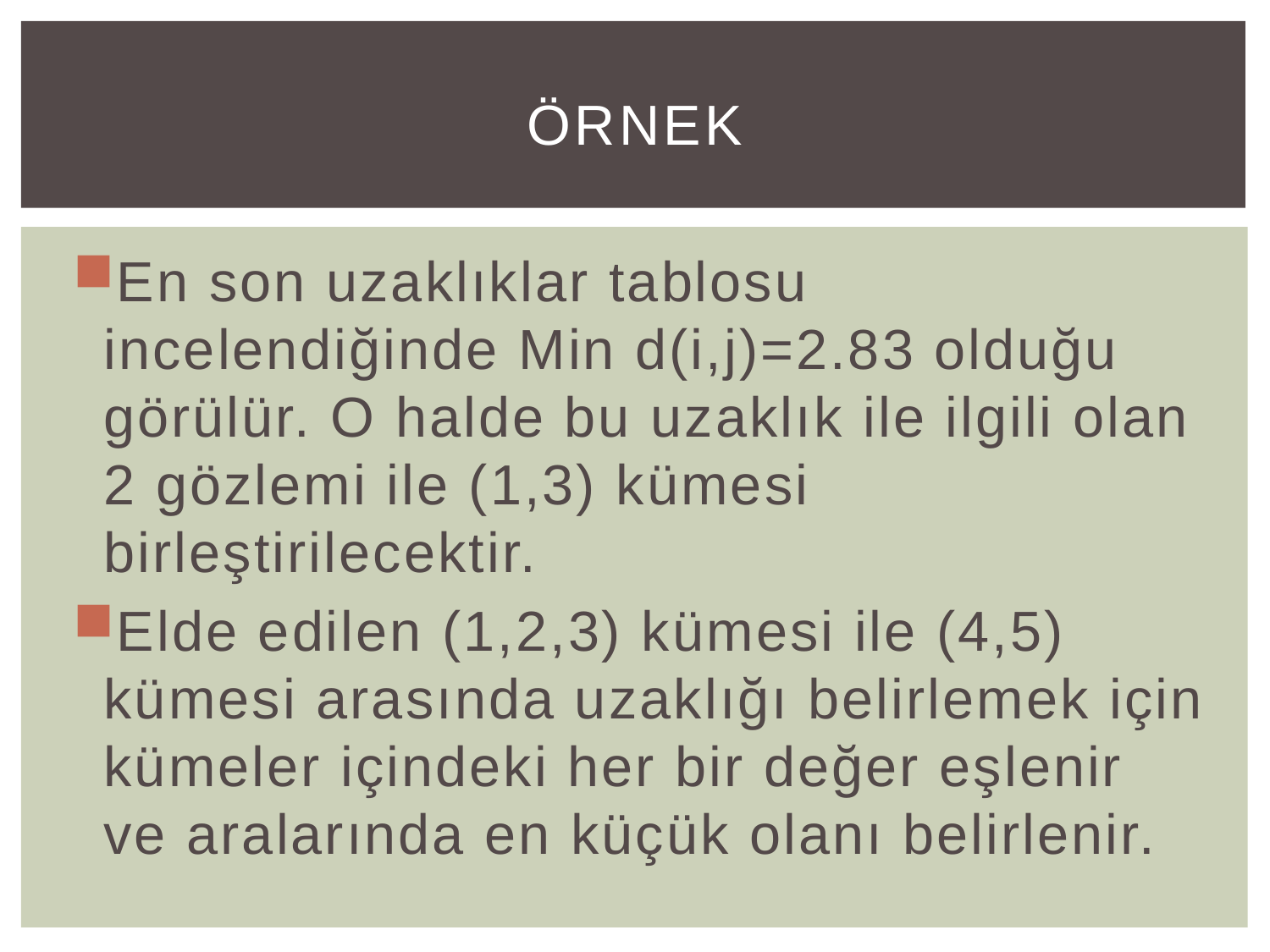

# ÖRNEK
En son uzaklıklar tablosu incelendiğinde Min d(i,j)=2.83 olduğu görülür. O halde bu uzaklık ile ilgili olan 2 gözlemi ile (1,3) kümesi birleştirilecektir.
Elde edilen (1,2,3) kümesi ile (4,5) kümesi arasında uzaklığı belirlemek için kümeler içindeki her bir değer eşlenir ve aralarında en küçük olanı belirlenir.